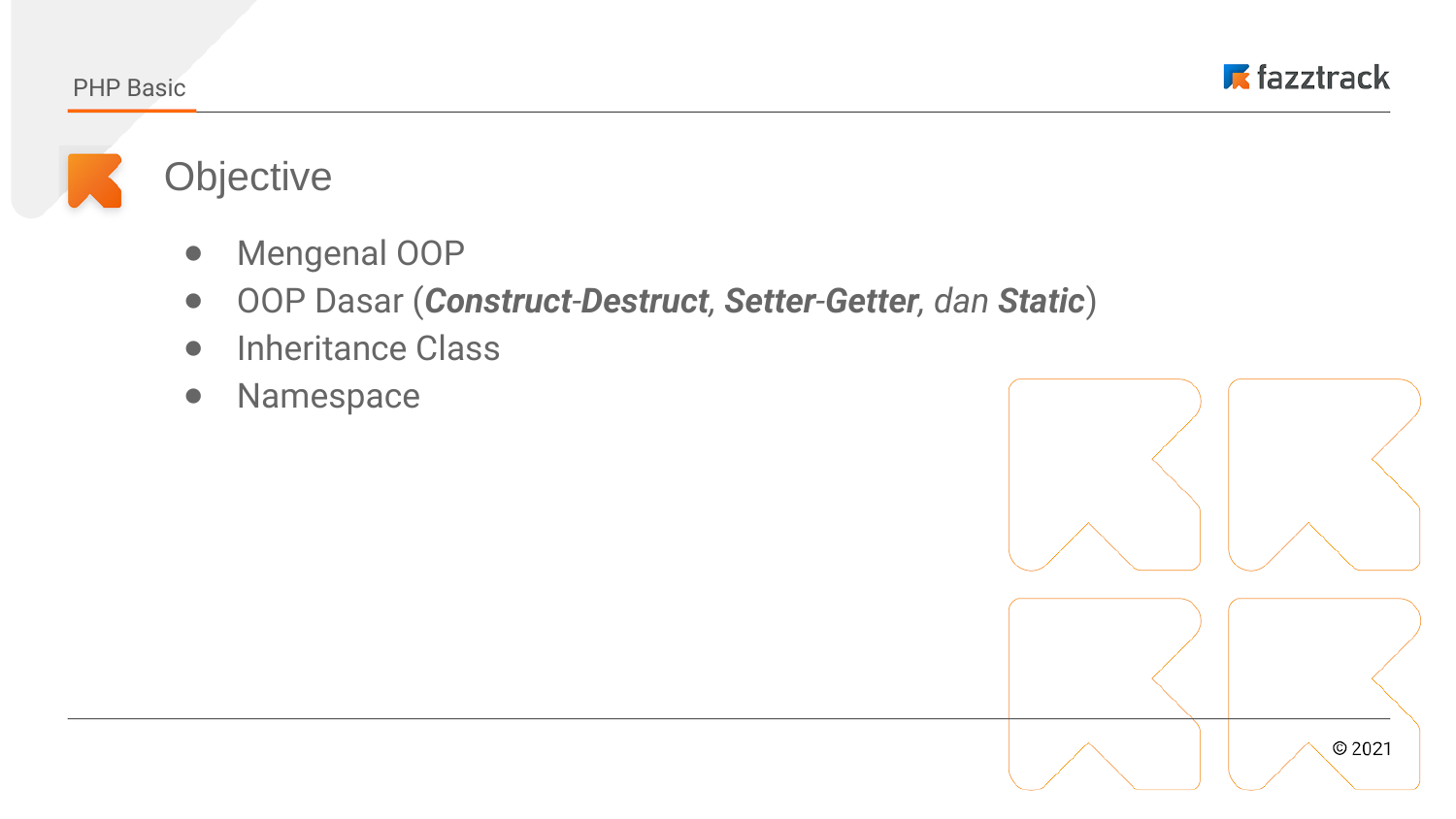

PHP Basic

# Objective
Mengenal OOP
OOP Dasar (Construct-Destruct, Setter-Getter, dan Static)
Inheritance Class
Namespace